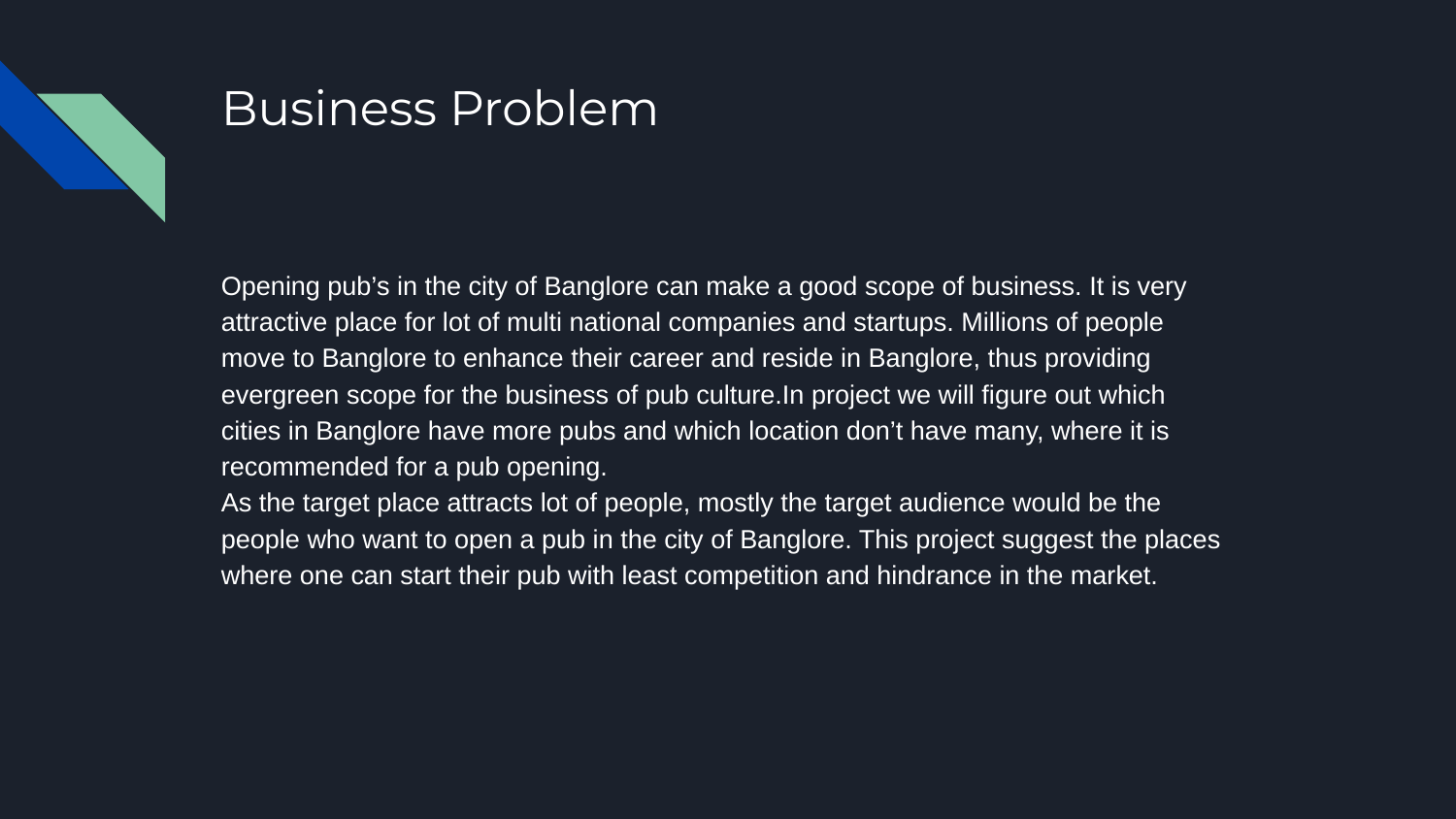

# Business Problem
Opening pub’s in the city of Banglore can make a good scope of business. It is very
attractive place for lot of multi national companies and startups. Millions of people
move to Banglore to enhance their career and reside in Banglore, thus providing
evergreen scope for the business of pub culture.In project we will figure out which
cities in Banglore have more pubs and which location don’t have many, where it is
recommended for a pub opening.
As the target place attracts lot of people, mostly the target audience would be the
people who want to open a pub in the city of Banglore. This project suggest the places
where one can start their pub with least competition and hindrance in the market.